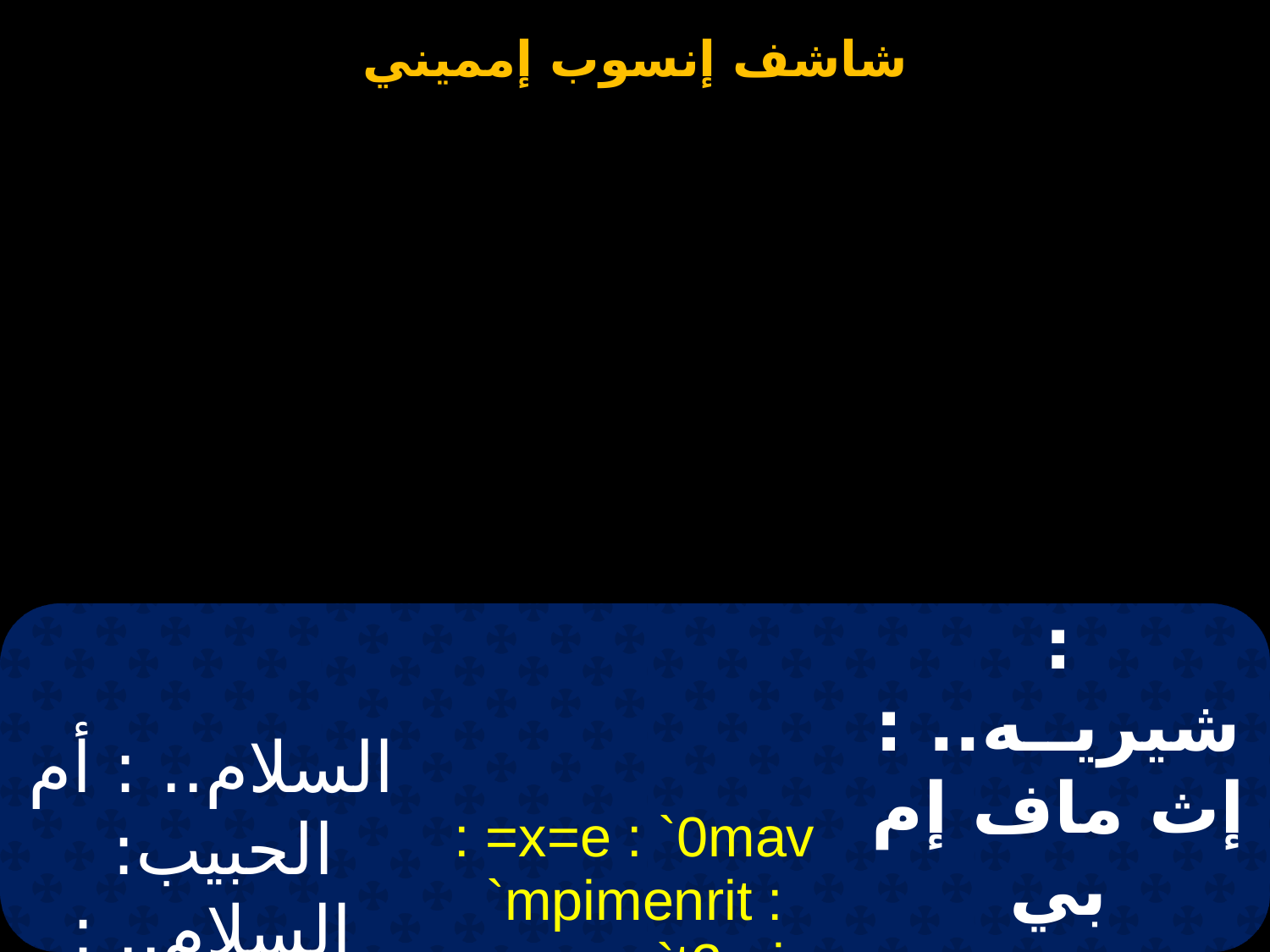

| السلام.. : أم الحبيب: السلام.. : ابنة الملك داود | : =x=e : `0mav `mpimenrit : =x=e : `t2eri `m`povro David | : شيريــه.. : إث ماف إم بي مينريت : شيريه.. : إتشيري إم إبؤرو دافيد |
| --- | --- | --- |